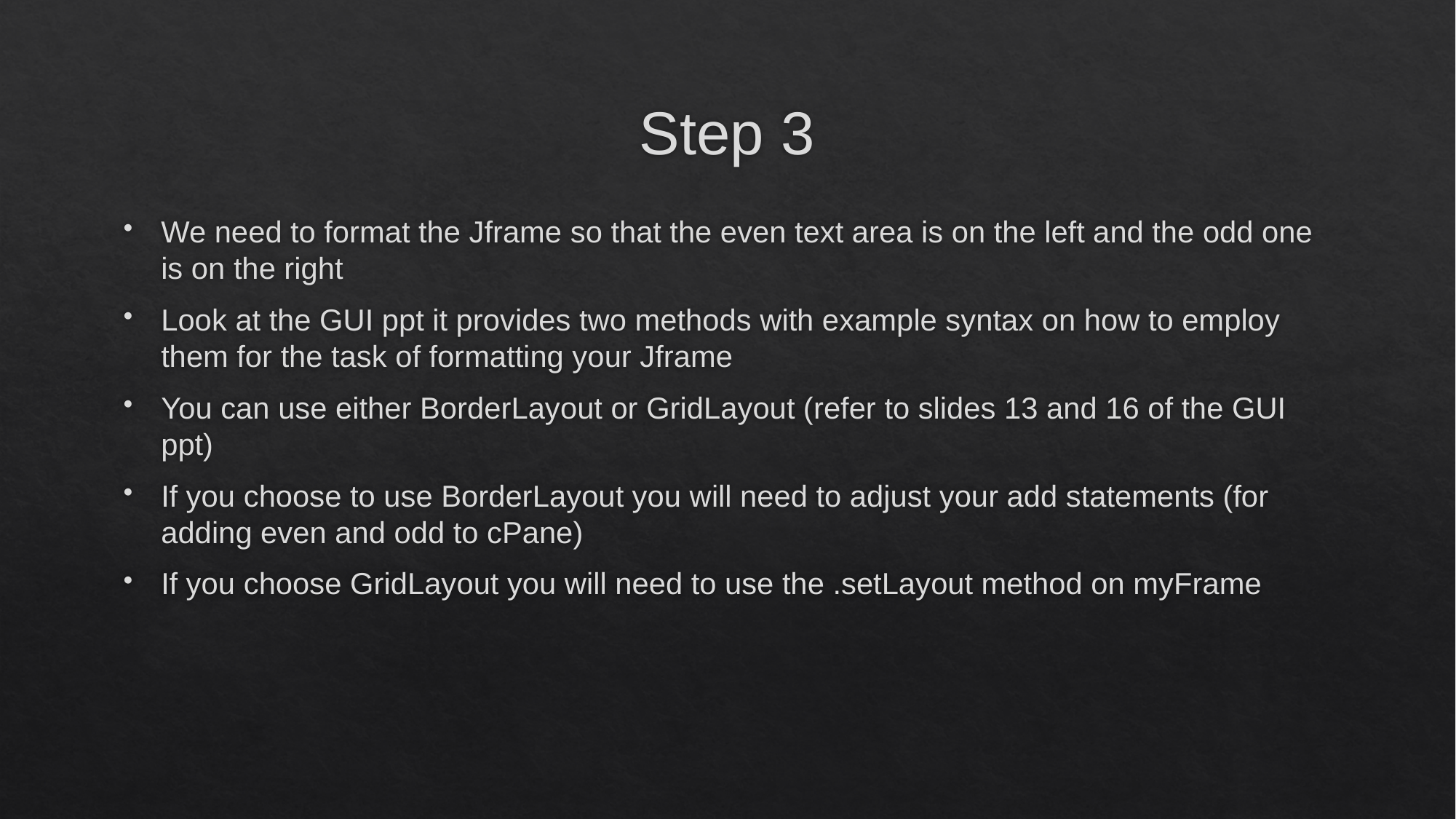

# Step 3
We need to format the Jframe so that the even text area is on the left and the odd one is on the right
Look at the GUI ppt it provides two methods with example syntax on how to employ them for the task of formatting your Jframe
You can use either BorderLayout or GridLayout (refer to slides 13 and 16 of the GUI ppt)
If you choose to use BorderLayout you will need to adjust your add statements (for adding even and odd to cPane)
If you choose GridLayout you will need to use the .setLayout method on myFrame